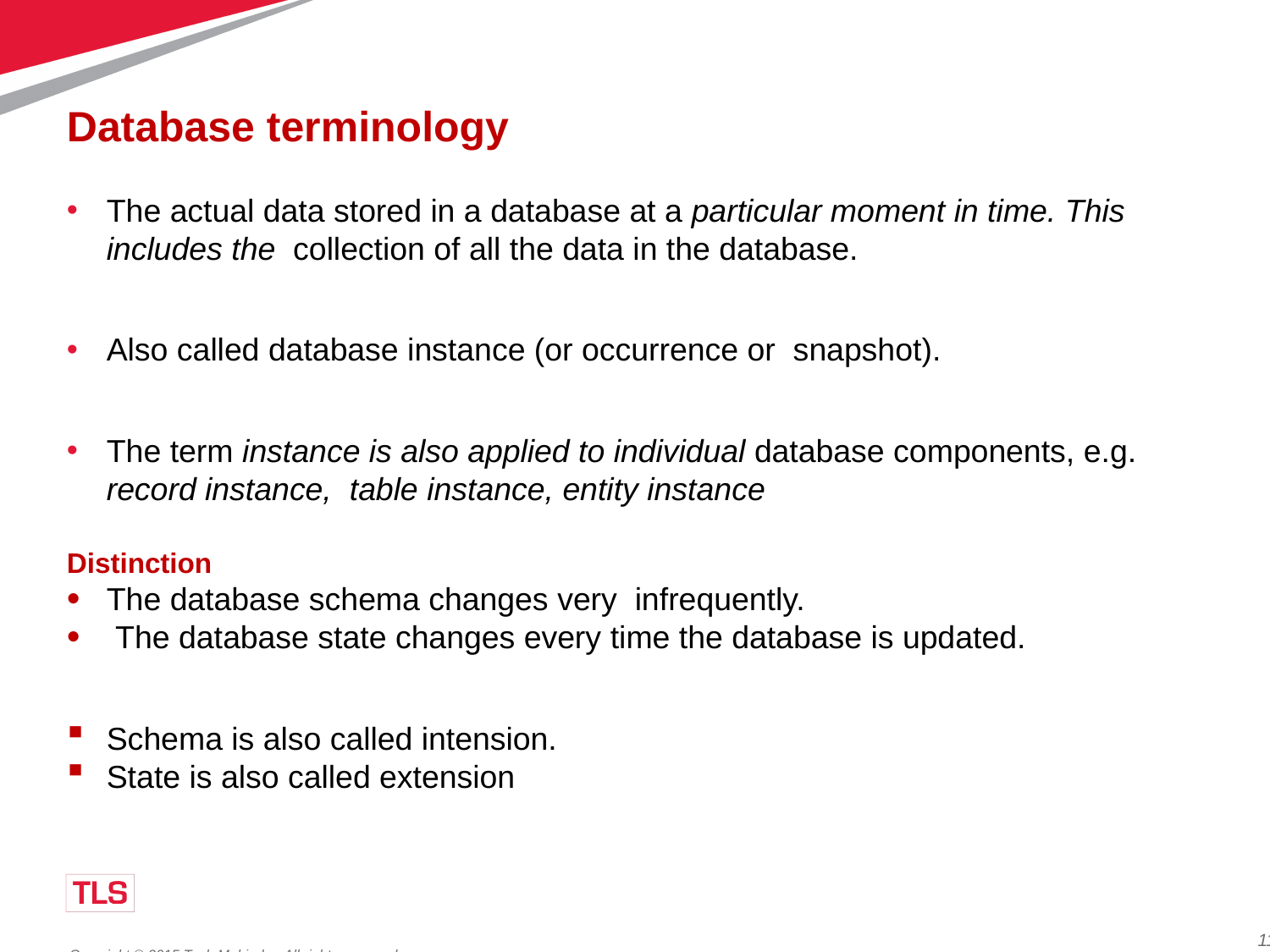

Database State
# Database terminology
The actual data stored in a database at a particular moment in time. This includes the  collection of all the data in the database.

Also called database instance (or occurrence or  snapshot).

The term instance is also applied to individual database components, e.g. record instance,  table instance, entity instance

Distinction
The database schema changes very  infrequently.
 The database state changes every time the database is updated.

Schema is also called intension.
State is also called extension